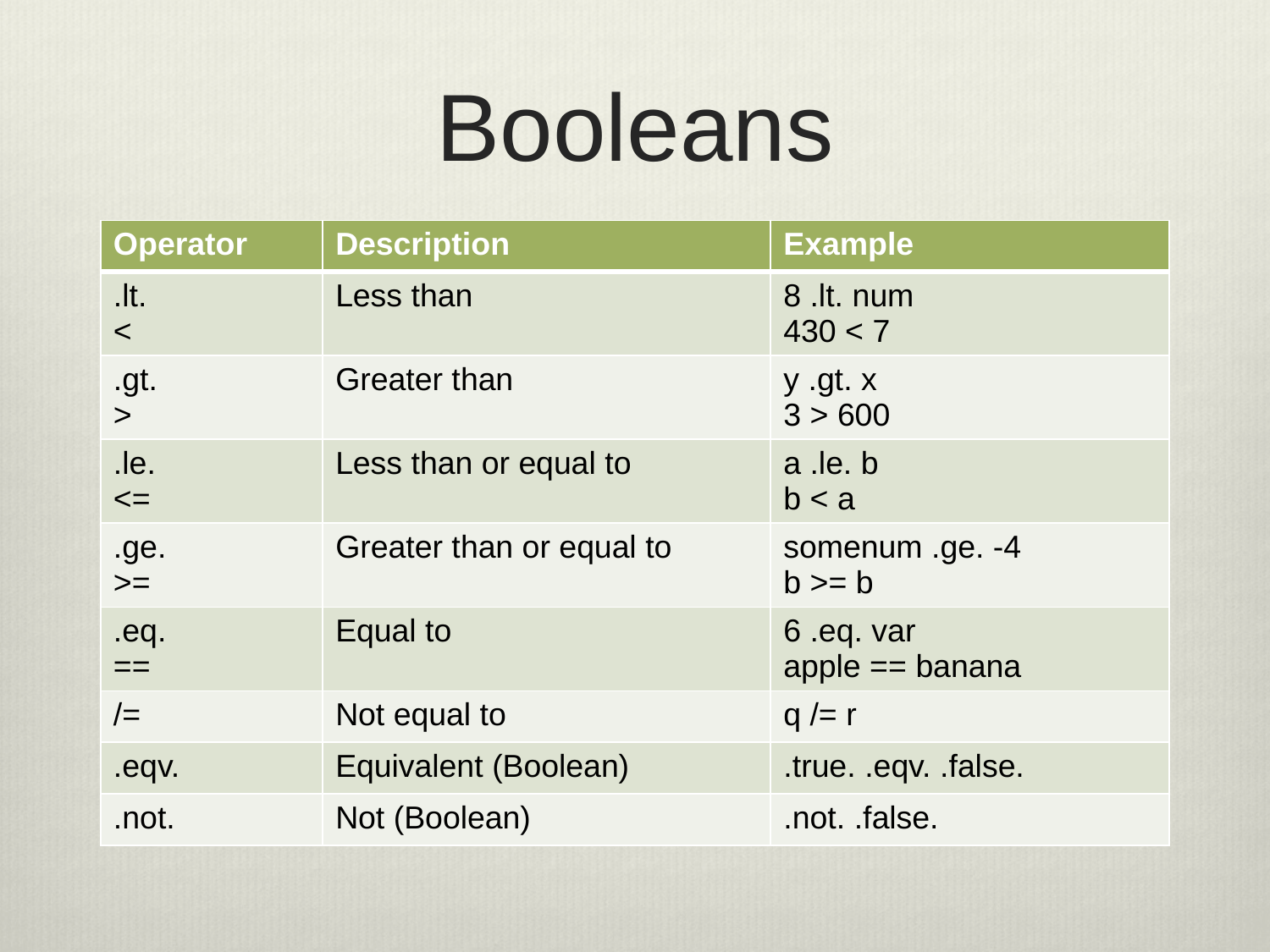

# Booleans
| Operator | Description | Example |
| --- | --- | --- |
| .lt. < | Less than | 8 .lt. num 430 < 7 |
| .gt. > | Greater than | y .gt. x 3 > 600 |
| .le. <= | Less than or equal to | a .le. b b < a |
| .ge. >= | Greater than or equal to | somenum .ge. -4 b >= b |
| .eq. == | Equal to | 6 .eq. var apple == banana |
| /= | Not equal to | q /= r |
| .eqv. | Equivalent (Boolean) | .true. .eqv. .false. |
| .not. | Not (Boolean) | .not. .false. |